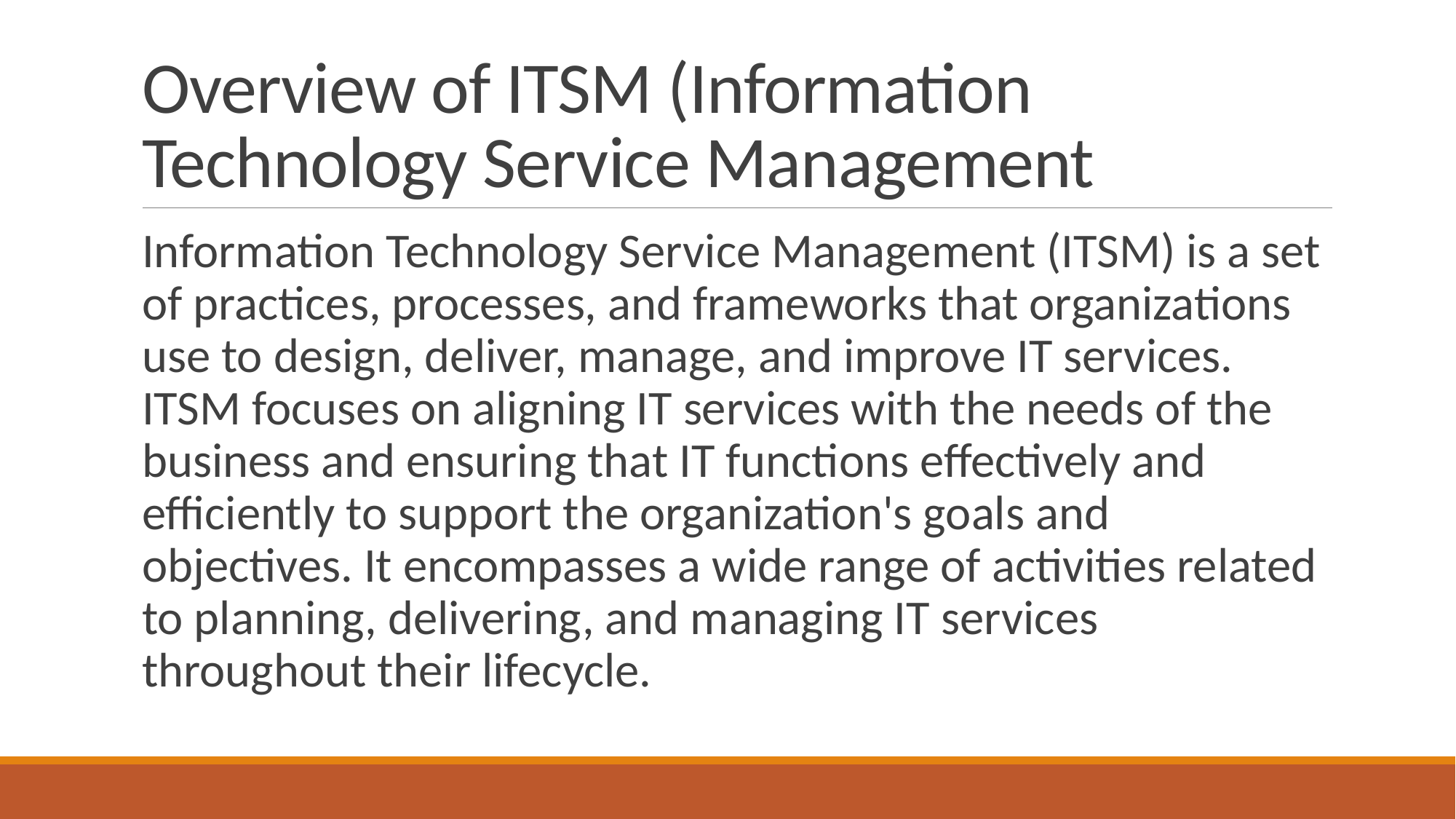

# Overview of ITSM (Information Technology Service Management
Information Technology Service Management (ITSM) is a set of practices, processes, and frameworks that organizations use to design, deliver, manage, and improve IT services. ITSM focuses on aligning IT services with the needs of the business and ensuring that IT functions effectively and efficiently to support the organization's goals and objectives. It encompasses a wide range of activities related to planning, delivering, and managing IT services throughout their lifecycle.